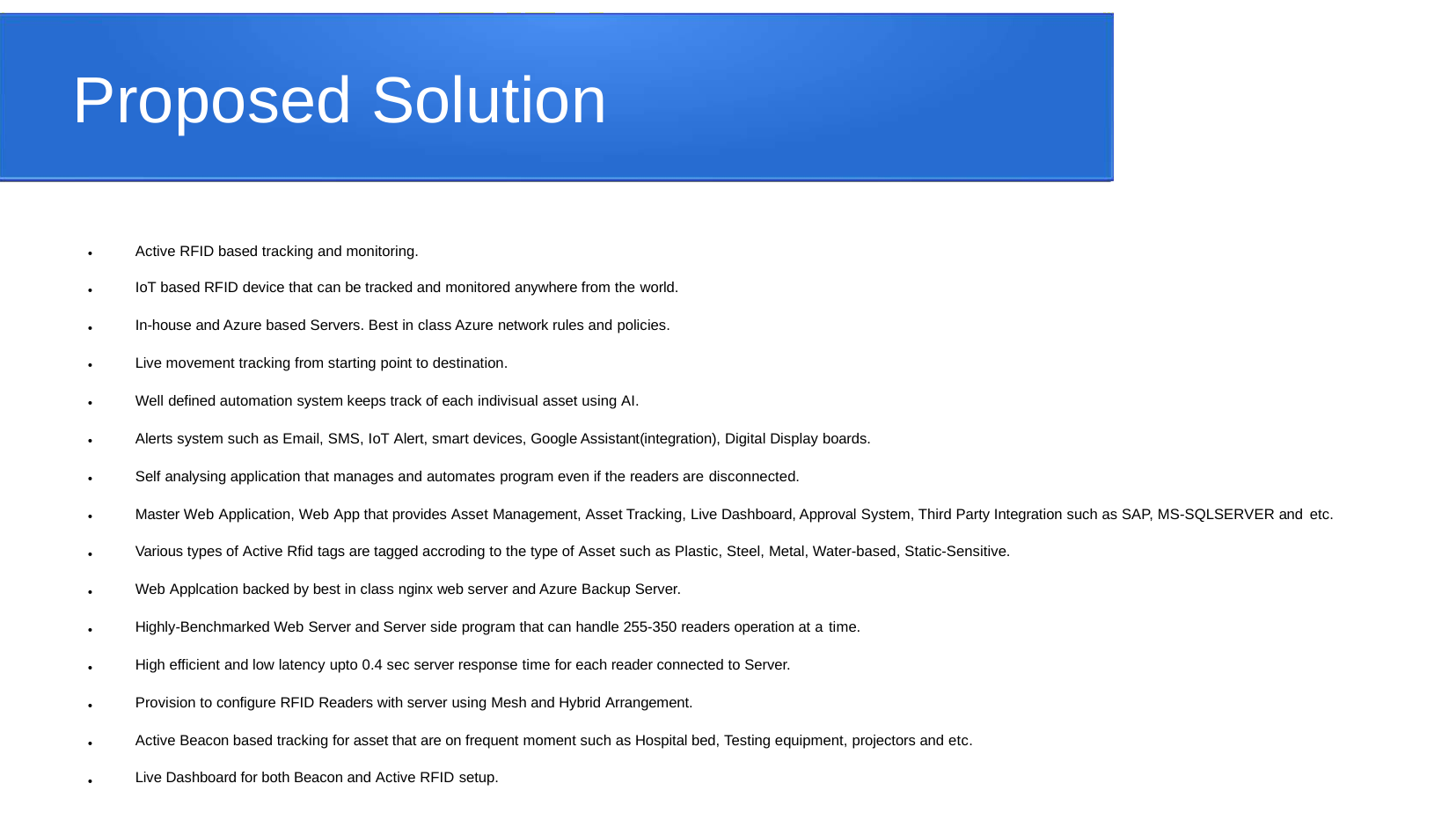

# Proposed Solution
| ⚫ | Active RFID based tracking and monitoring. |
| --- | --- |
| ⚫ | IoT based RFID device that can be tracked and monitored anywhere from the world. |
| ⚫ | In-house and Azure based Servers. Best in class Azure network rules and policies. |
| ⚫ | Live movement tracking from starting point to destination. |
| ⚫ | Well defined automation system keeps track of each indivisual asset using AI. |
| ⚫ | Alerts system such as Email, SMS, IoT Alert, smart devices, Google Assistant(integration), Digital Display boards. |
| ⚫ | Self analysing application that manages and automates program even if the readers are disconnected. |
| ⚫ | Master Web Application, Web App that provides Asset Management, Asset Tracking, Live Dashboard, Approval System, Third Party Integration such as SAP, MS-SQLSERVER and etc. |
| ⚫ | Various types of Active Rfid tags are tagged accroding to the type of Asset such as Plastic, Steel, Metal, Water-based, Static-Sensitive. |
| ⚫ | Web Applcation backed by best in class nginx web server and Azure Backup Server. |
| ⚫ | Highly-Benchmarked Web Server and Server side program that can handle 255-350 readers operation at a time. |
| ⚫ | High efficient and low latency upto 0.4 sec server response time for each reader connected to Server. |
| ⚫ | Provision to configure RFID Readers with server using Mesh and Hybrid Arrangement. |
| ⚫ | Active Beacon based tracking for asset that are on frequent moment such as Hospital bed, Testing equipment, projectors and etc. |
| ⚫ | Live Dashboard for both Beacon and Active RFID setup. |